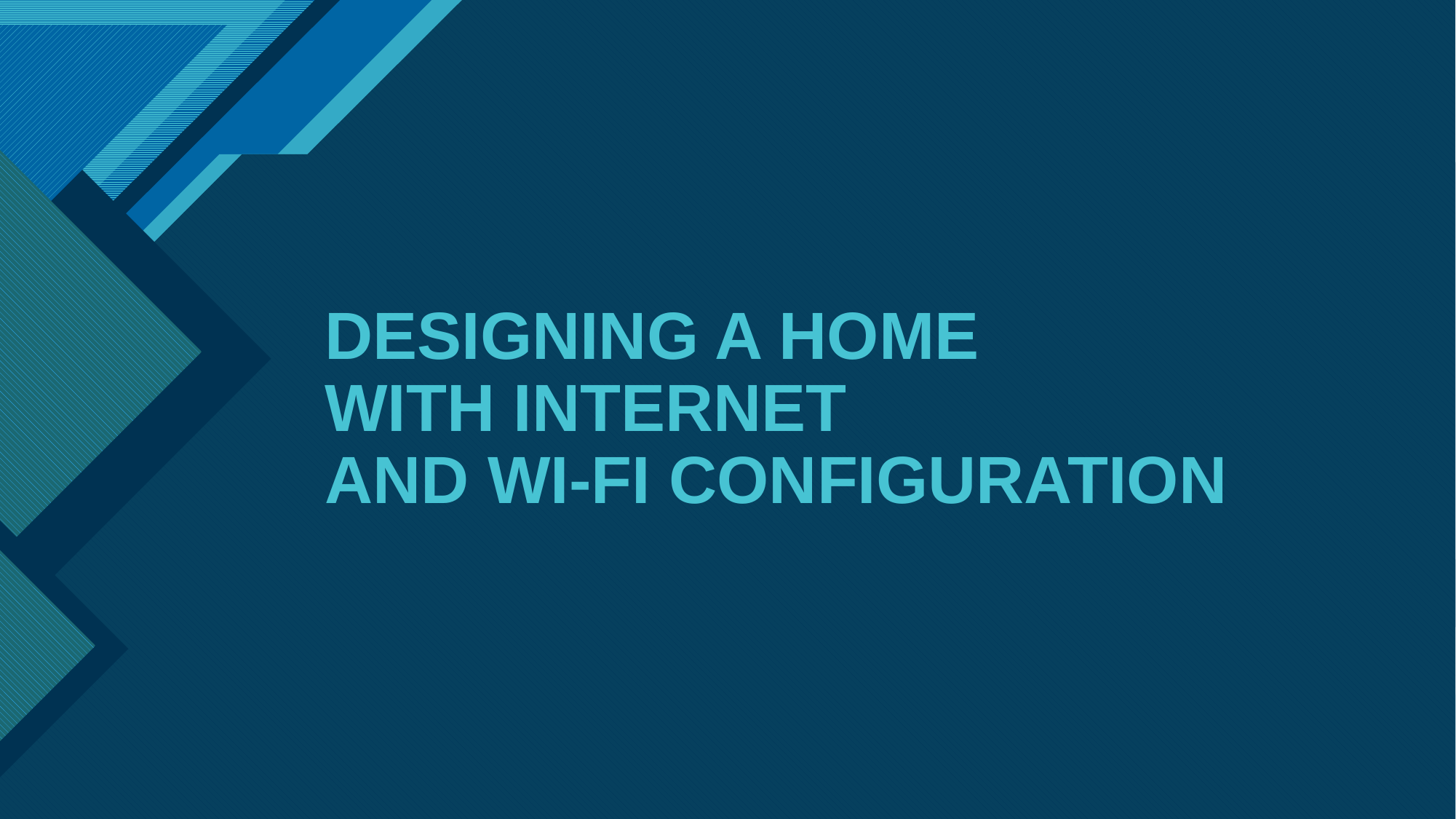

# DESIGNING A HOME WITH INTERNET AND WI-FI CONFIGURATION